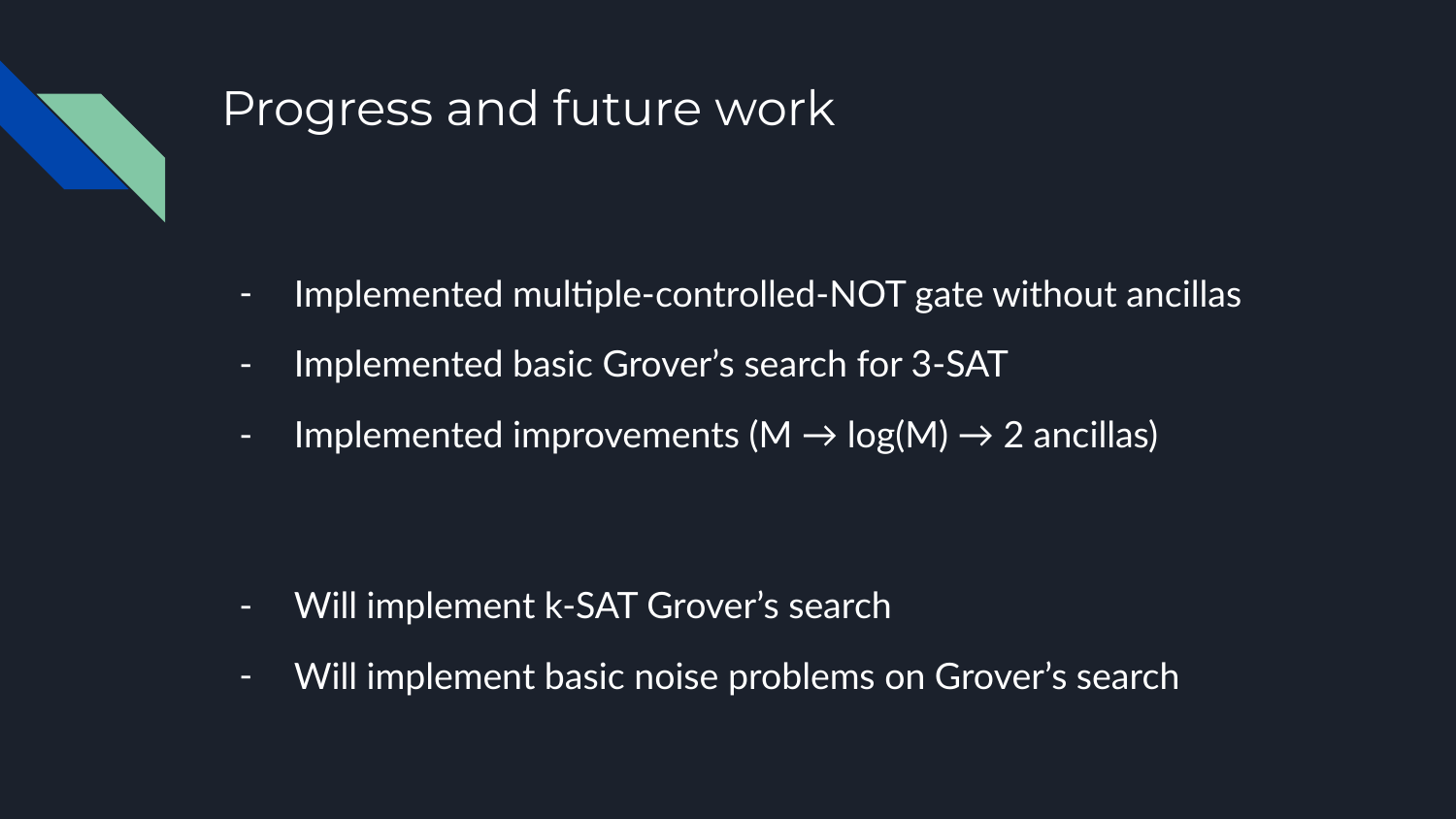

# Progress and future work
Implemented multiple-controlled-NOT gate without ancillas
Implemented basic Grover’s search for 3-SAT
Implemented improvements (M → log(M) → 2 ancillas)

Will implement k-SAT Grover’s search
Will implement basic noise problems on Grover’s search